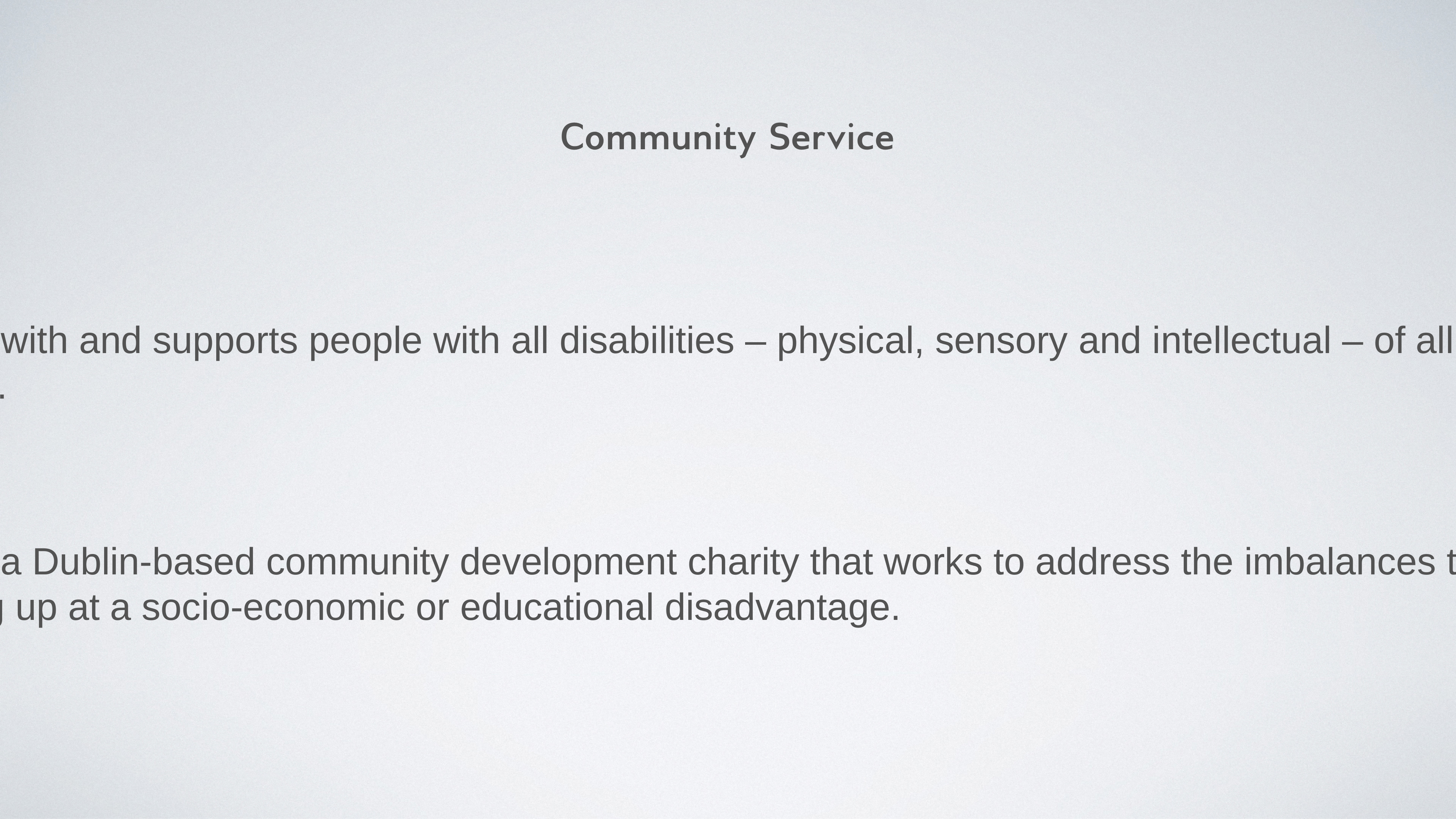

Community Service
CASA
CASA works with and supports people with all disabilities – physical, sensory and intellectual – of all ages and from all backgrounds.
Solas Project
Solas Project is a Dublin-based community development charity that works to address the imbalances that contribute to children growing up at a socio-economic or educational disadvantage.